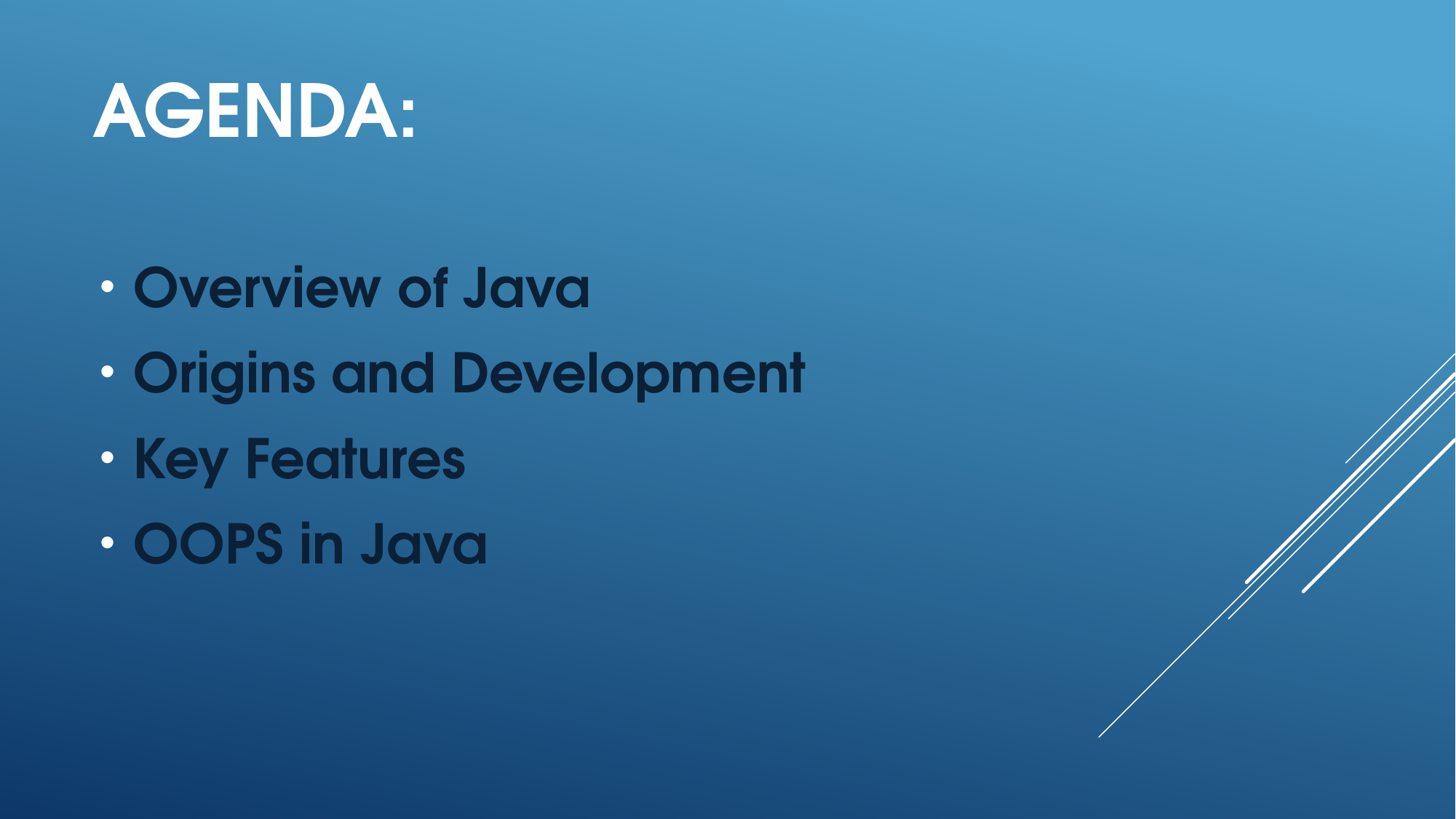

# AGENDA:
Overview of Java
Origins and Development
Key Features
OOPS in Java